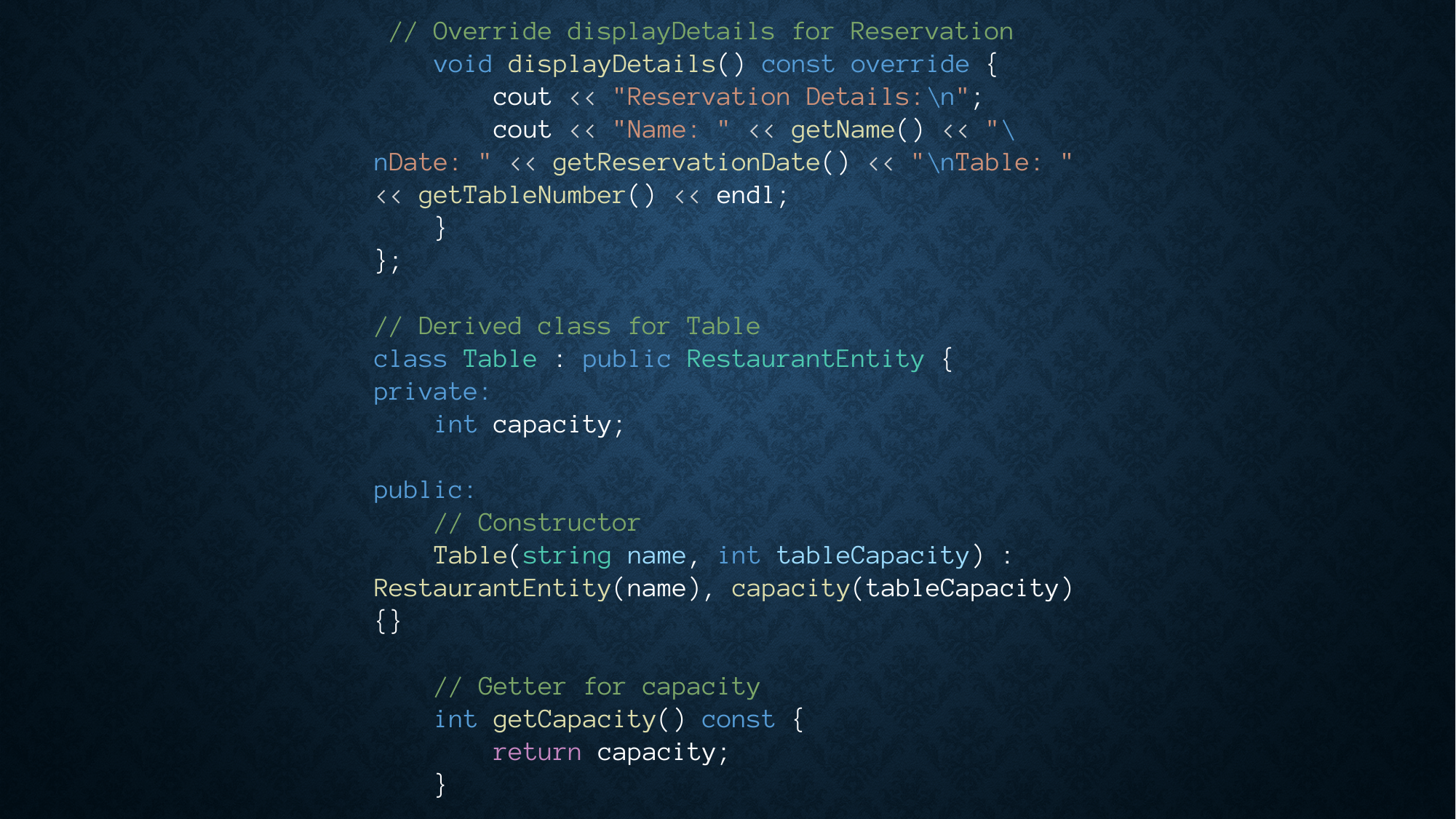

// Override displayDetails for Reservation
    void displayDetails() const override {
        cout << "Reservation Details:\n";
        cout << "Name: " << getName() << "\nDate: " << getReservationDate() << "\nTable: " << getTableNumber() << endl;
    }
};
// Derived class for Table
class Table : public RestaurantEntity {
private:
    int capacity;
public:
    // Constructor
    Table(string name, int tableCapacity) : RestaurantEntity(name), capacity(tableCapacity) {}
    // Getter for capacity
    int getCapacity() const {
        return capacity;
    }